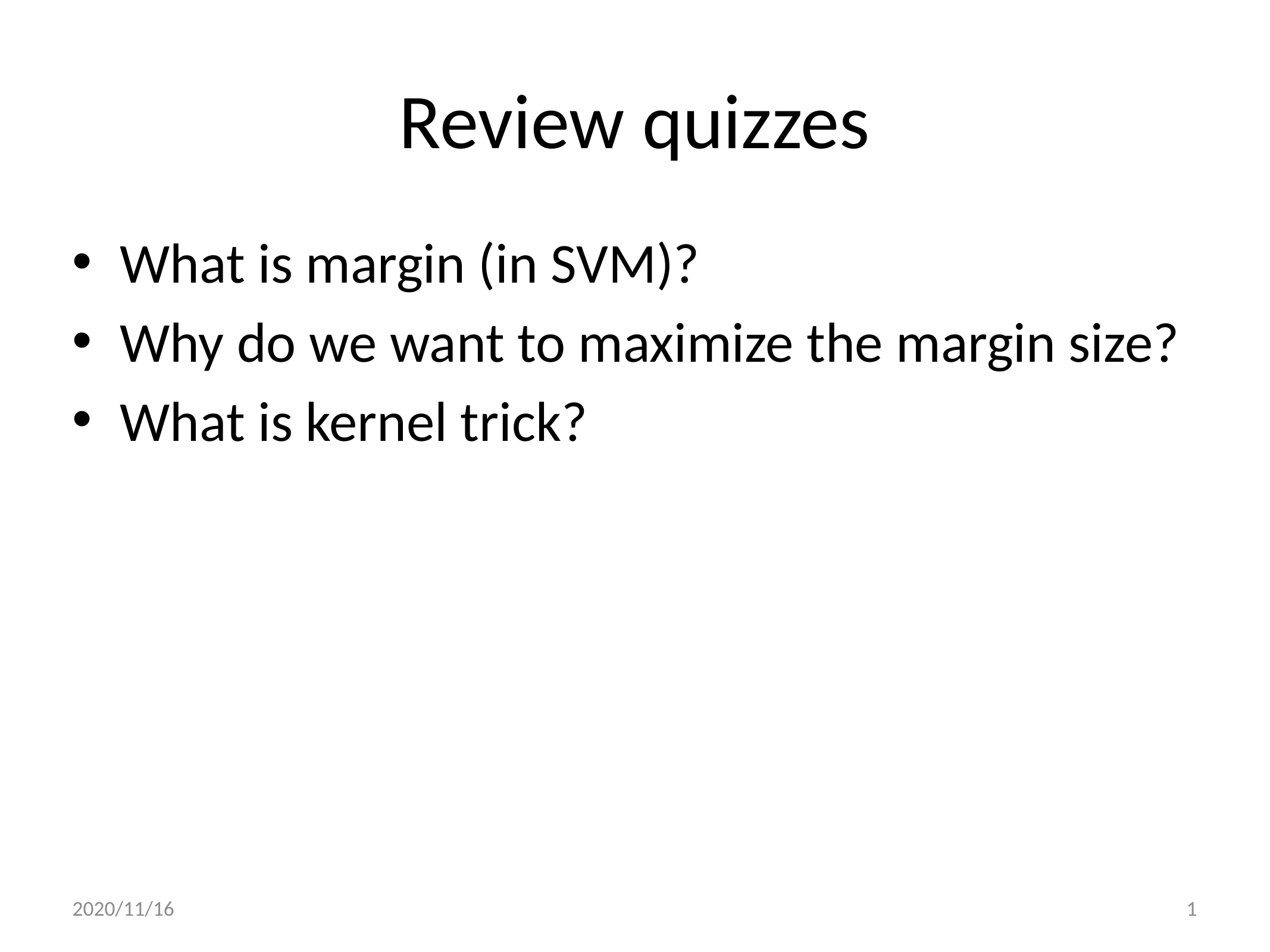

# Review quizzes
What is margin (in SVM)?
Why do we want to maximize the margin size?
What is kernel trick?
2020/11/16
1